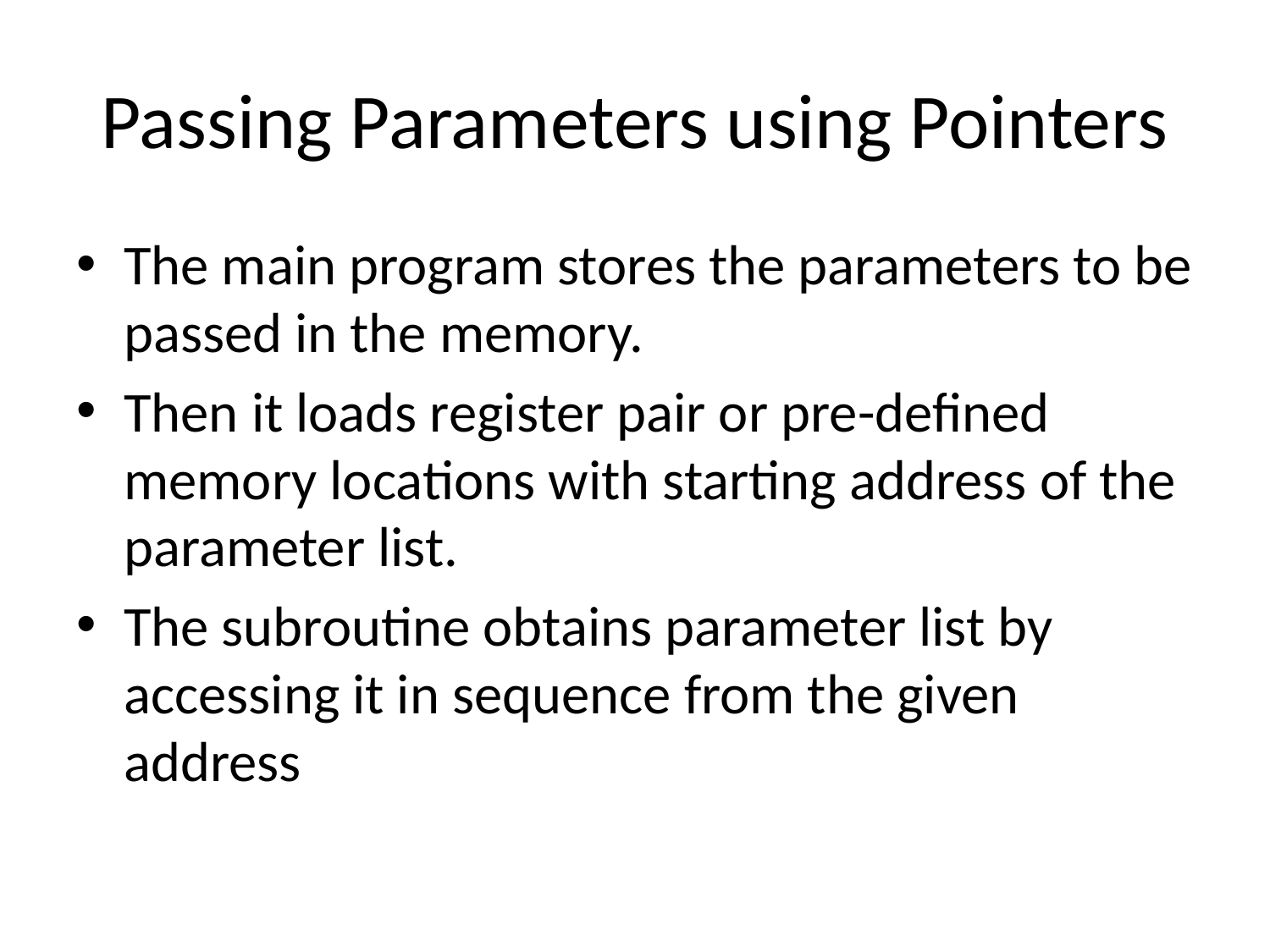

# Passing Parameters using Pointers
The main program stores the parameters to be passed in the memory.
Then it loads register pair or pre-defined memory locations with starting address of the parameter list.
The subroutine obtains parameter list by accessing it in sequence from the given address